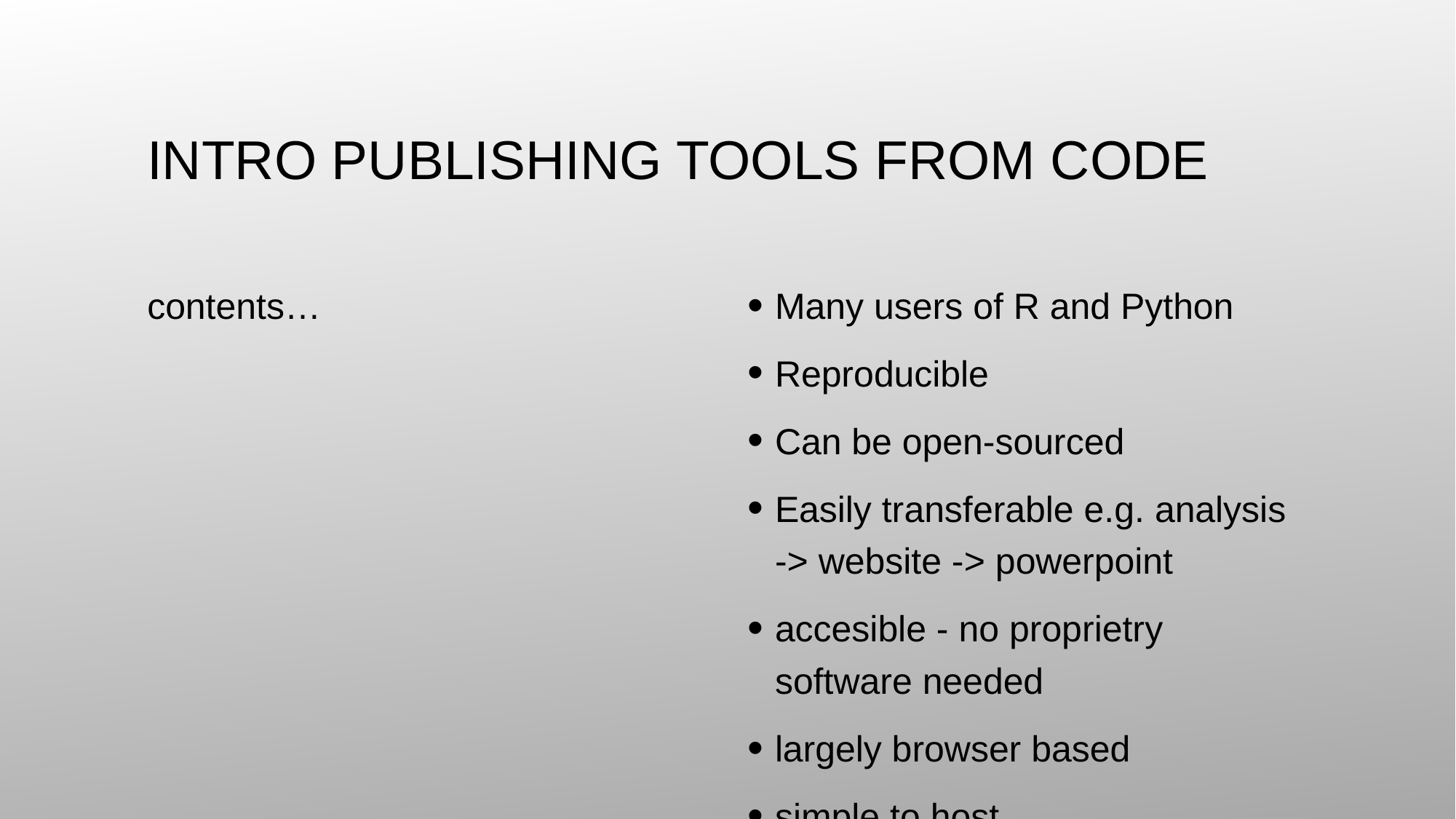

# Intro publishing tools from code
contents…
Many users of R and Python
Reproducible
Can be open-sourced
Easily transferable e.g. analysis -> website -> powerpoint
accesible - no proprietry software needed
largely browser based
simple to host